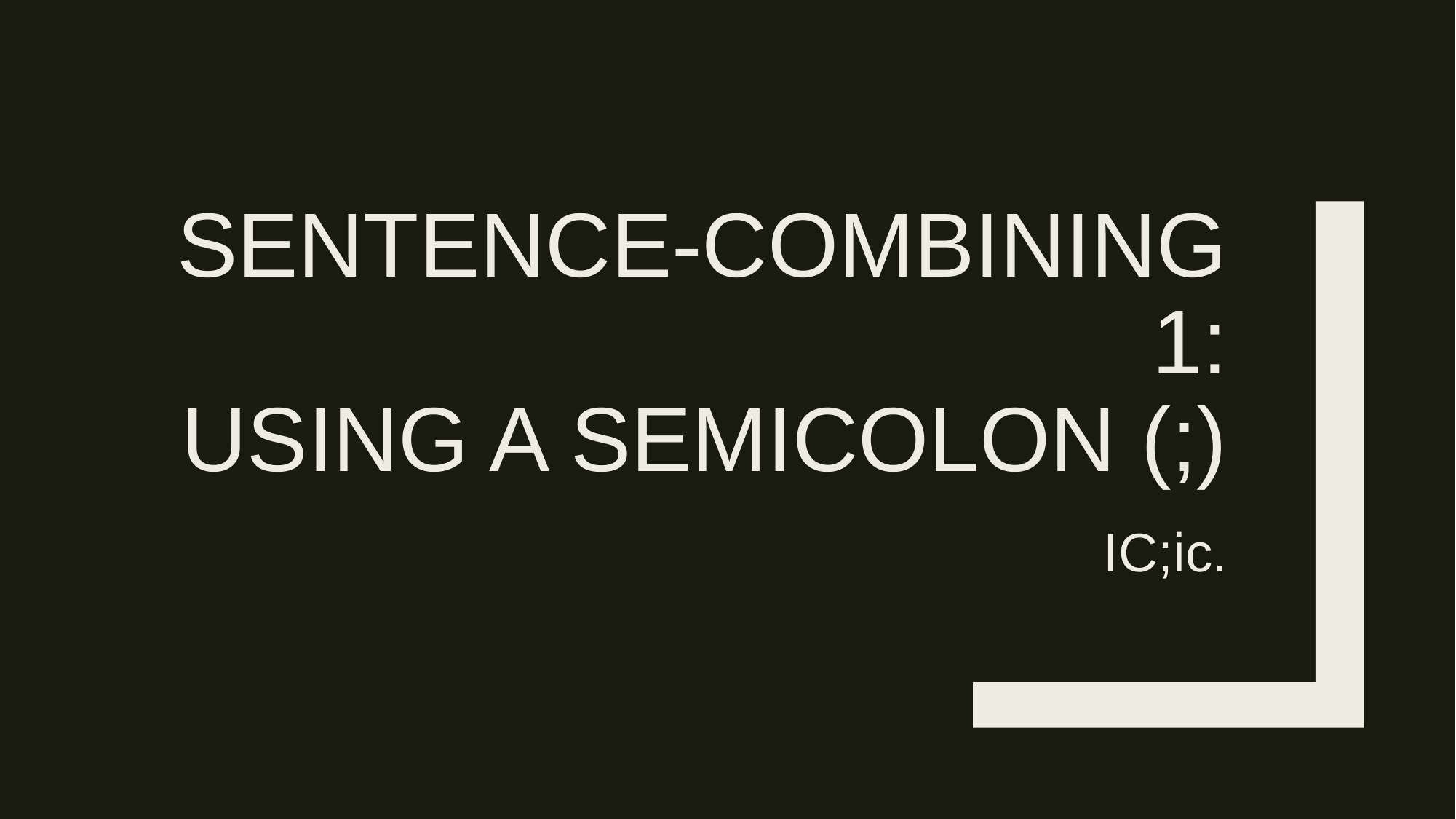

# Sentence-Combining 1: Using a semicolon (;)
IC;ic.